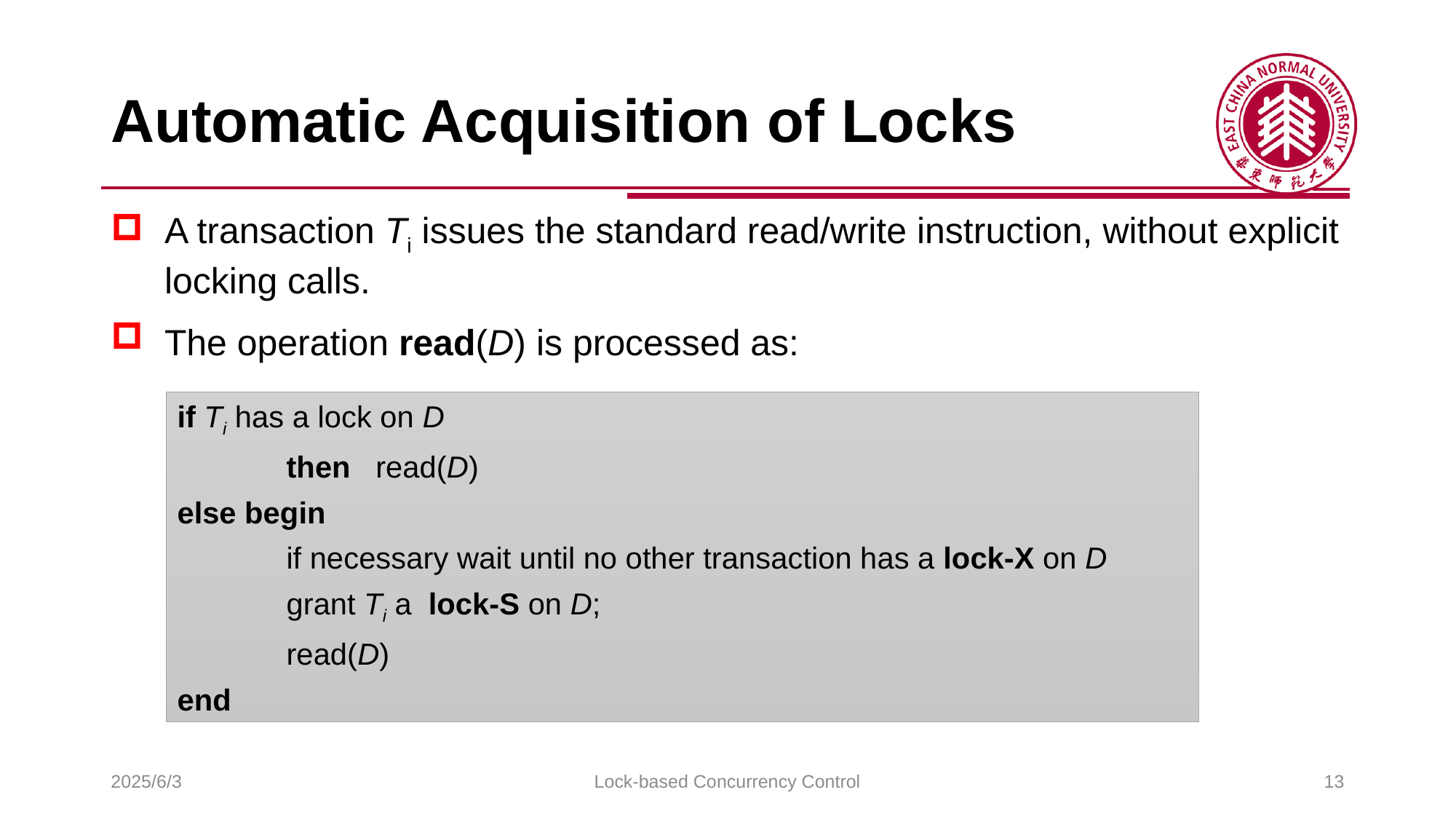

# Automatic Acquisition of Locks
A transaction Ti issues the standard read/write instruction, without explicit locking calls.
The operation read(D) is processed as:
if Ti has a lock on D
	then   read(D)
else begin
	if necessary wait until no other transaction has a lock-X on D
	grant Ti a  lock-S on D;
	read(D)
end
2025/6/3
Lock-based Concurrency Control
13